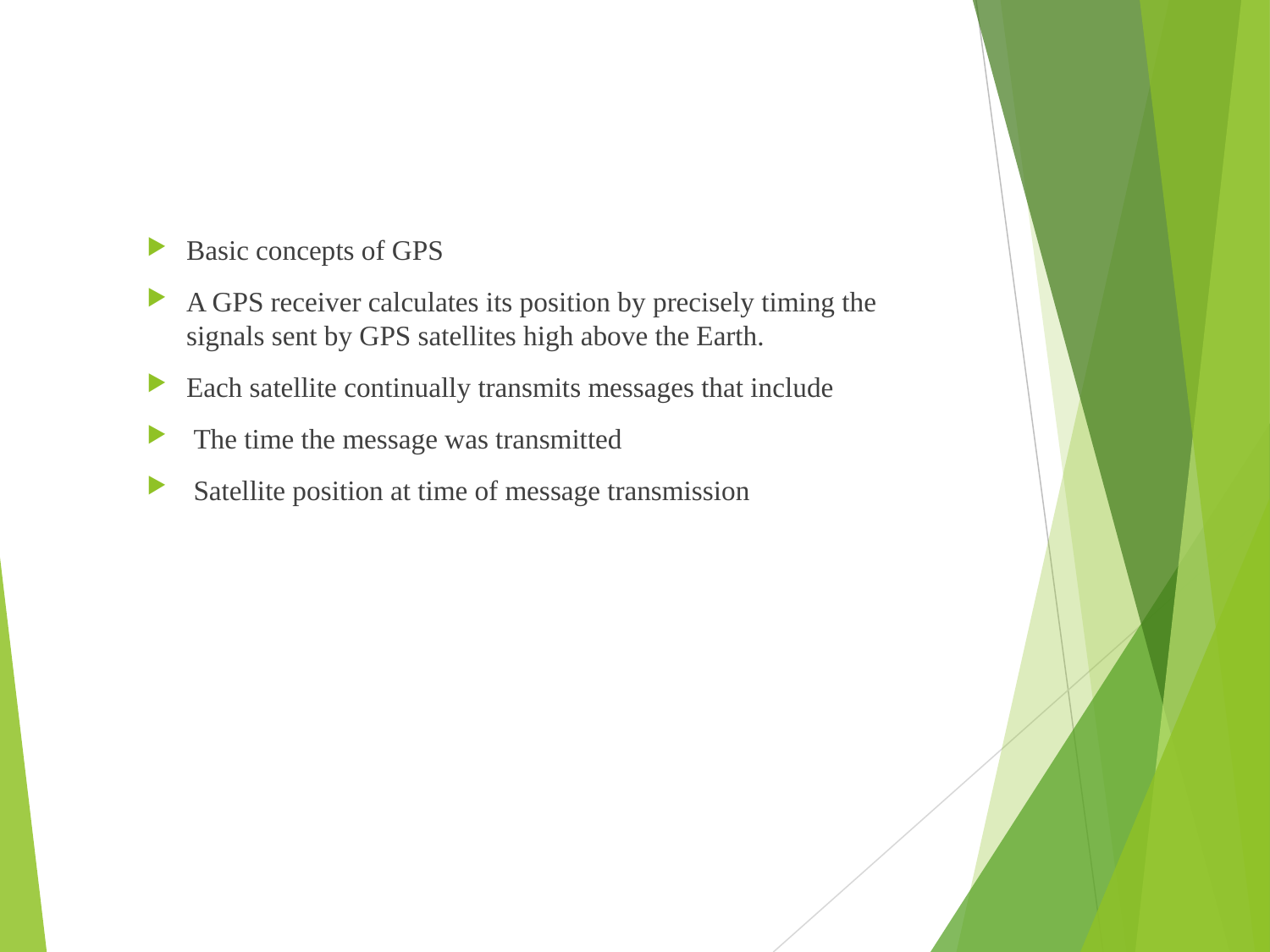

#
Basic concepts of GPS
A GPS receiver calculates its position by precisely timing the signals sent by GPS satellites high above the Earth.
Each satellite continually transmits messages that include
 The time the message was transmitted
 Satellite position at time of message transmission